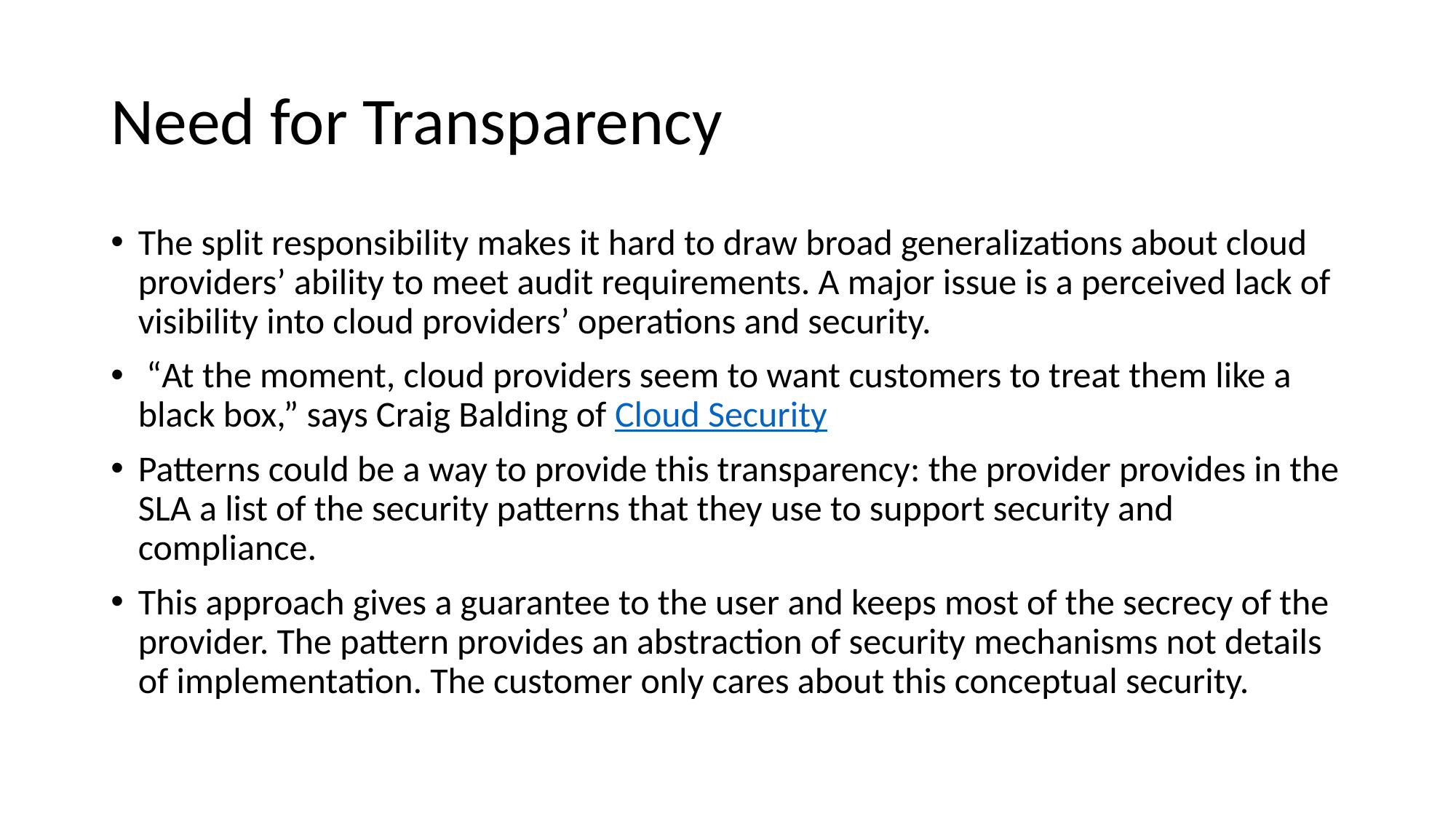

# Need for Transparency
The split responsibility makes it hard to draw broad generalizations about cloud providers’ ability to meet audit requirements. A major issue is a perceived lack of visibility into cloud providers’ operations and security.
 “At the moment, cloud providers seem to want customers to treat them like a black box,” says Craig Balding of Cloud Security
Patterns could be a way to provide this transparency: the provider provides in the SLA a list of the security patterns that they use to support security and compliance.
This approach gives a guarantee to the user and keeps most of the secrecy of the provider. The pattern provides an abstraction of security mechanisms not details of implementation. The customer only cares about this conceptual security.